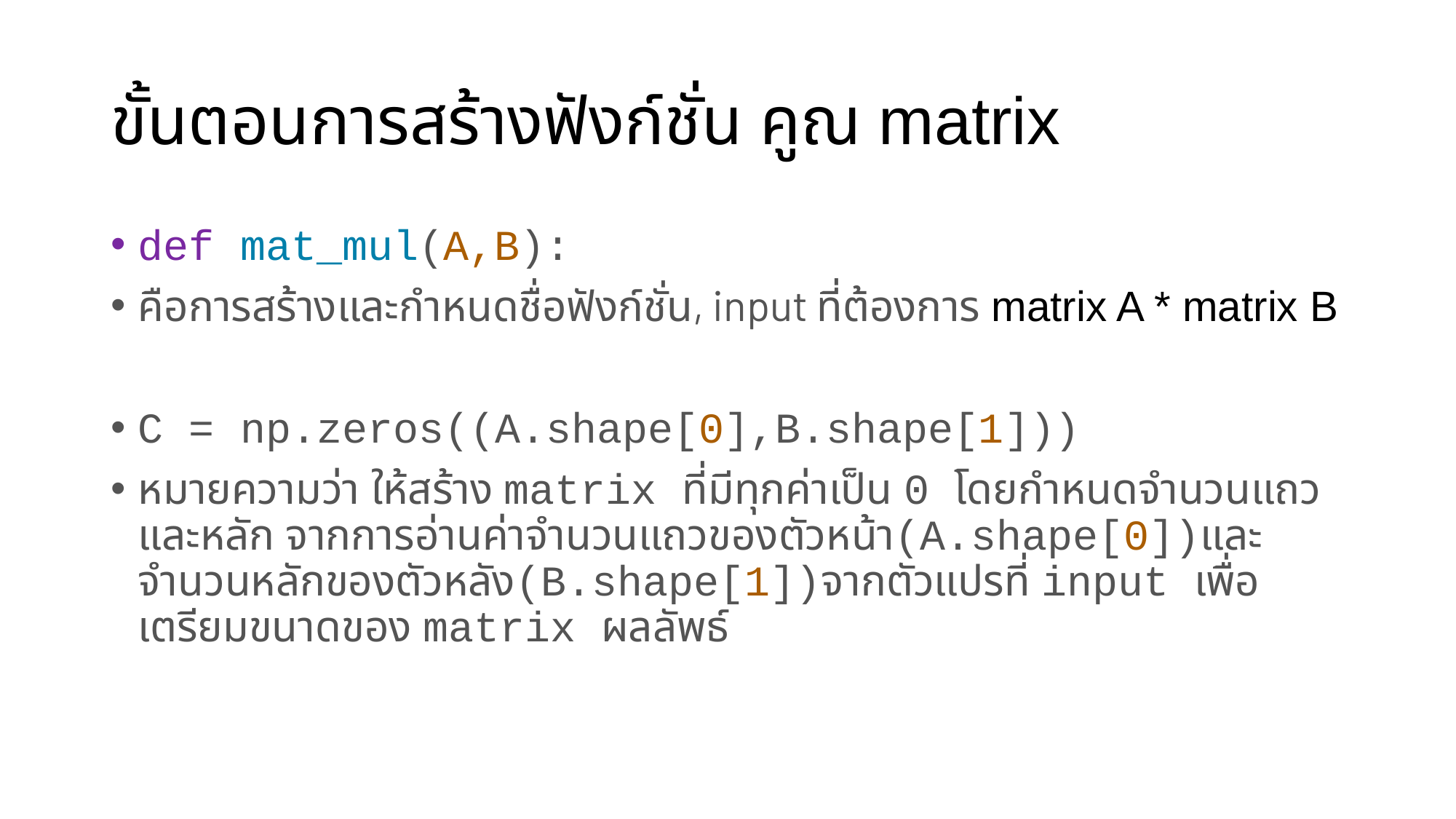

# ขั้นตอนการสร้างฟังก์ชั่น คูณ matrix
def mat_mul(A,B):
คือการสร้างและกำหนดชื่อฟังก์ชั่น, input ที่ต้องการ matrix A * matrix B

C = np.zeros((A.shape[0],B.shape[1]))
หมายความว่า ให้สร้าง matrix ที่มีทุกค่าเป็น 0 โดยกำหนดจำนวนแถวและหลัก จากการอ่านค่าจำนวนแถวของตัวหน้า(A.shape[0])และจำนวนหลักของตัวหลัง(B.shape[1])จากตัวแปรที่ input เพื่อเตรียมขนาดของ matrix ผลลัพธ์